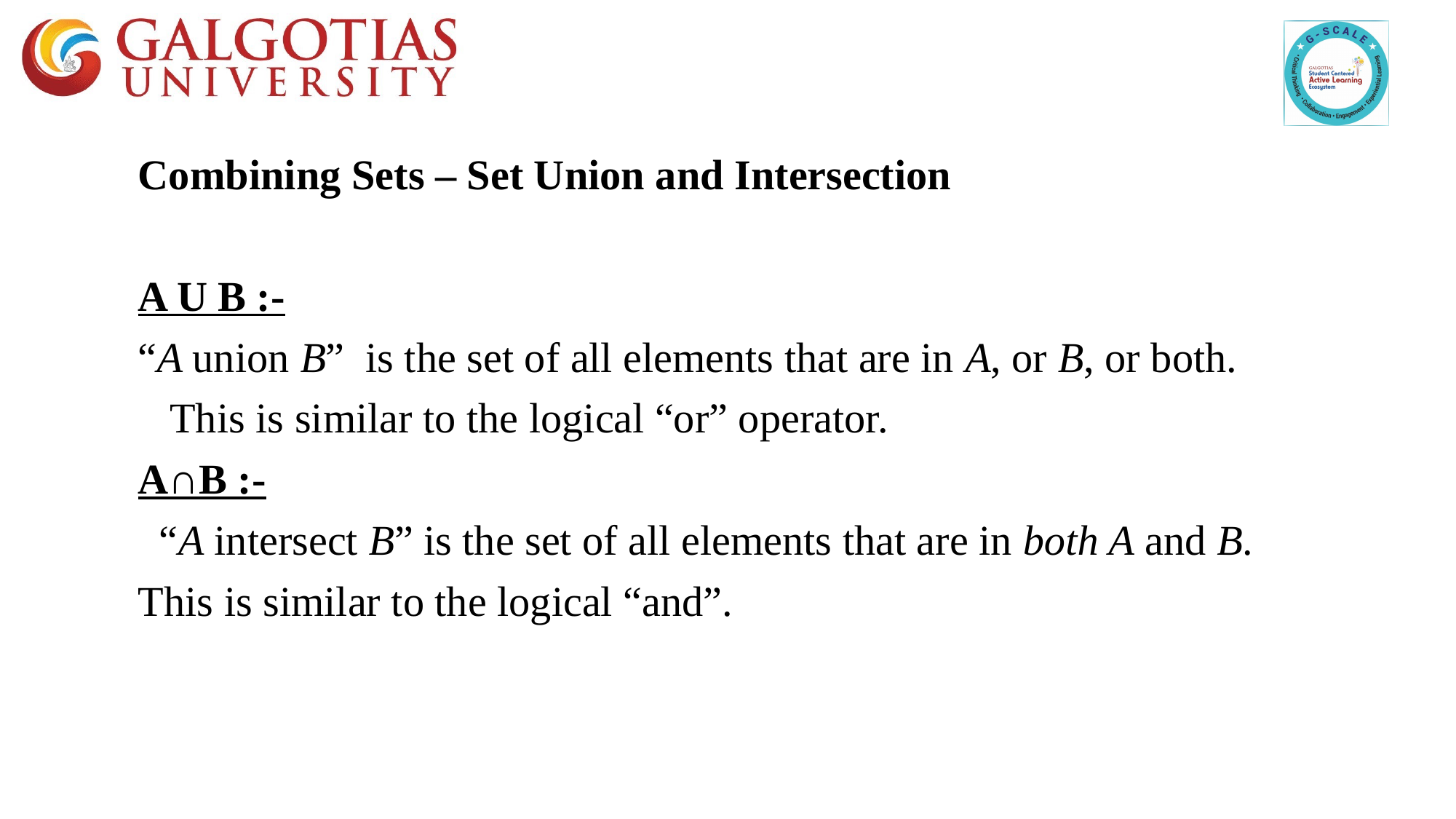

Combining Sets – Set Union and Intersection

A U B :-
“A union B”  is the set of all elements that are in A, or B, or both.
   This is similar to the logical “or” operator.
A∩B :-
  “A intersect B” is the set of all elements that are in both A and B.
This is similar to the logical “and”.